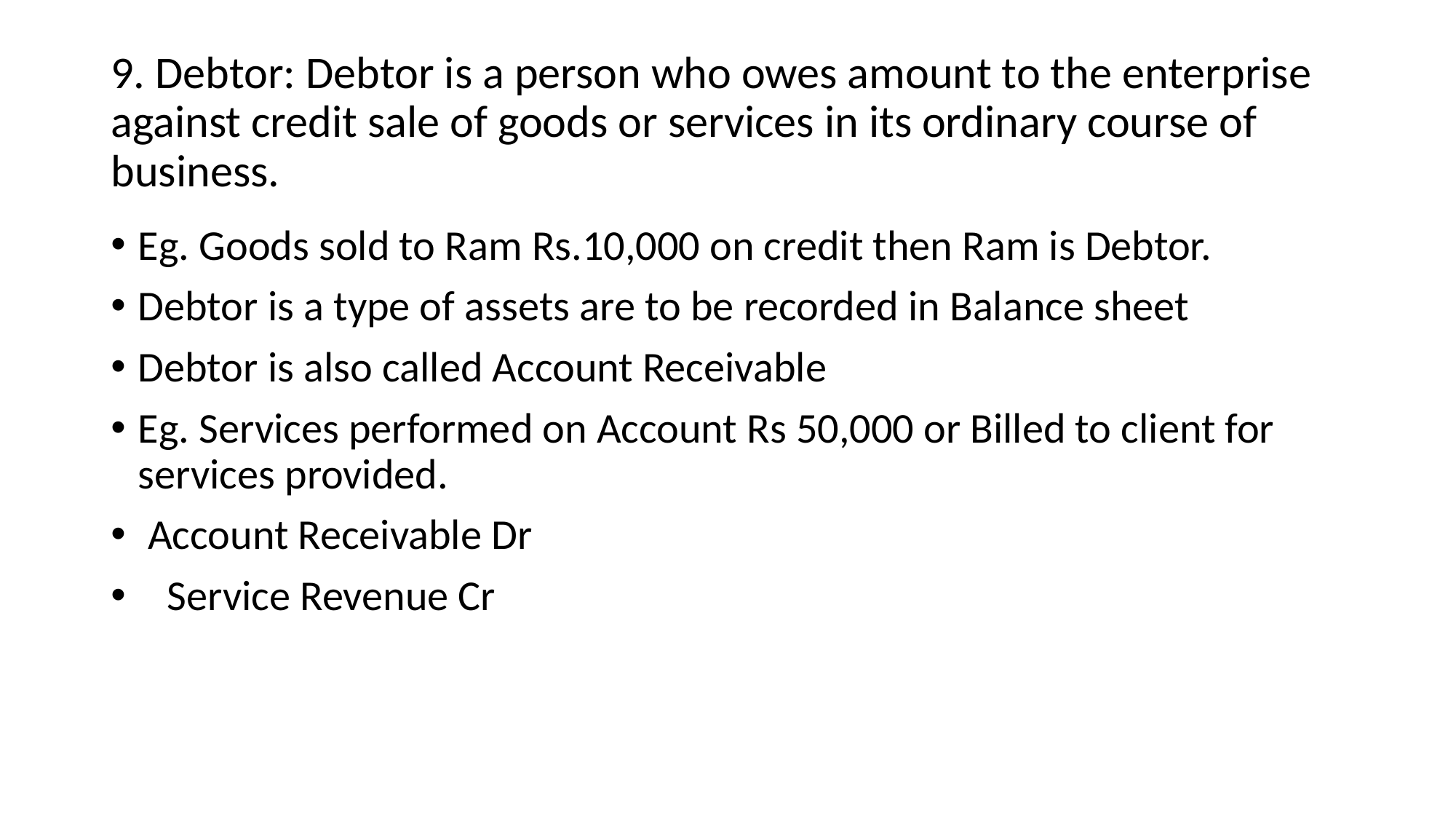

# 9. Debtor: Debtor is a person who owes amount to the enterprise against credit sale of goods or services in its ordinary course of business.
Eg. Goods sold to Ram Rs.10,000 on credit then Ram is Debtor.
Debtor is a type of assets are to be recorded in Balance sheet
Debtor is also called Account Receivable
Eg. Services performed on Account Rs 50,000 or Billed to client for services provided.
 Account Receivable Dr
   Service Revenue Cr